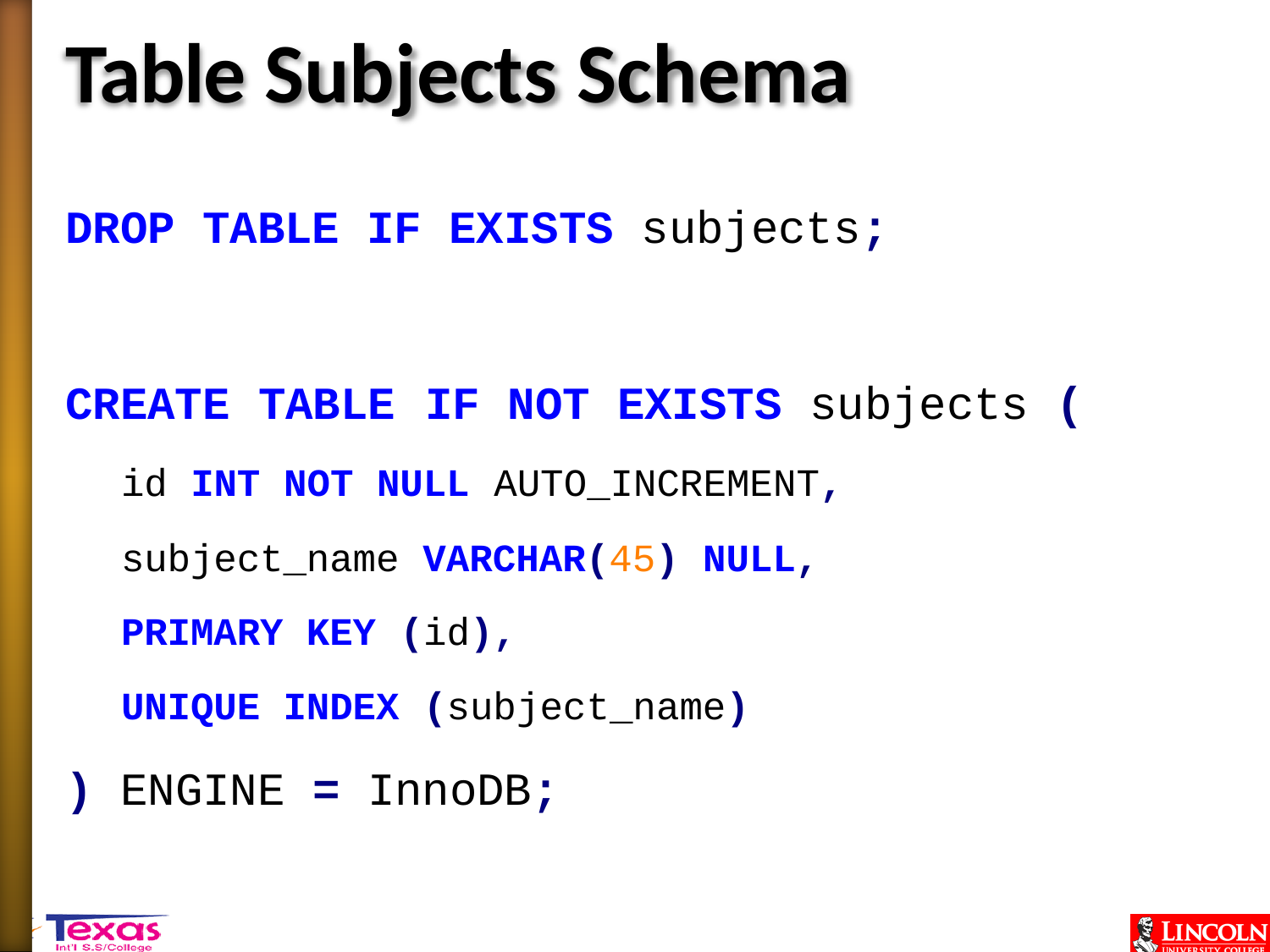

# Table Subjects Schema
DROP TABLE IF EXISTS subjects;
CREATE TABLE	IF NOT EXISTS subjects (
id INT NOT NULL AUTO_INCREMENT,
subject_name VARCHAR(45) NULL,
PRIMARY KEY (id),
UNIQUE INDEX (subject_name)
) ENGINE = InnoDB;